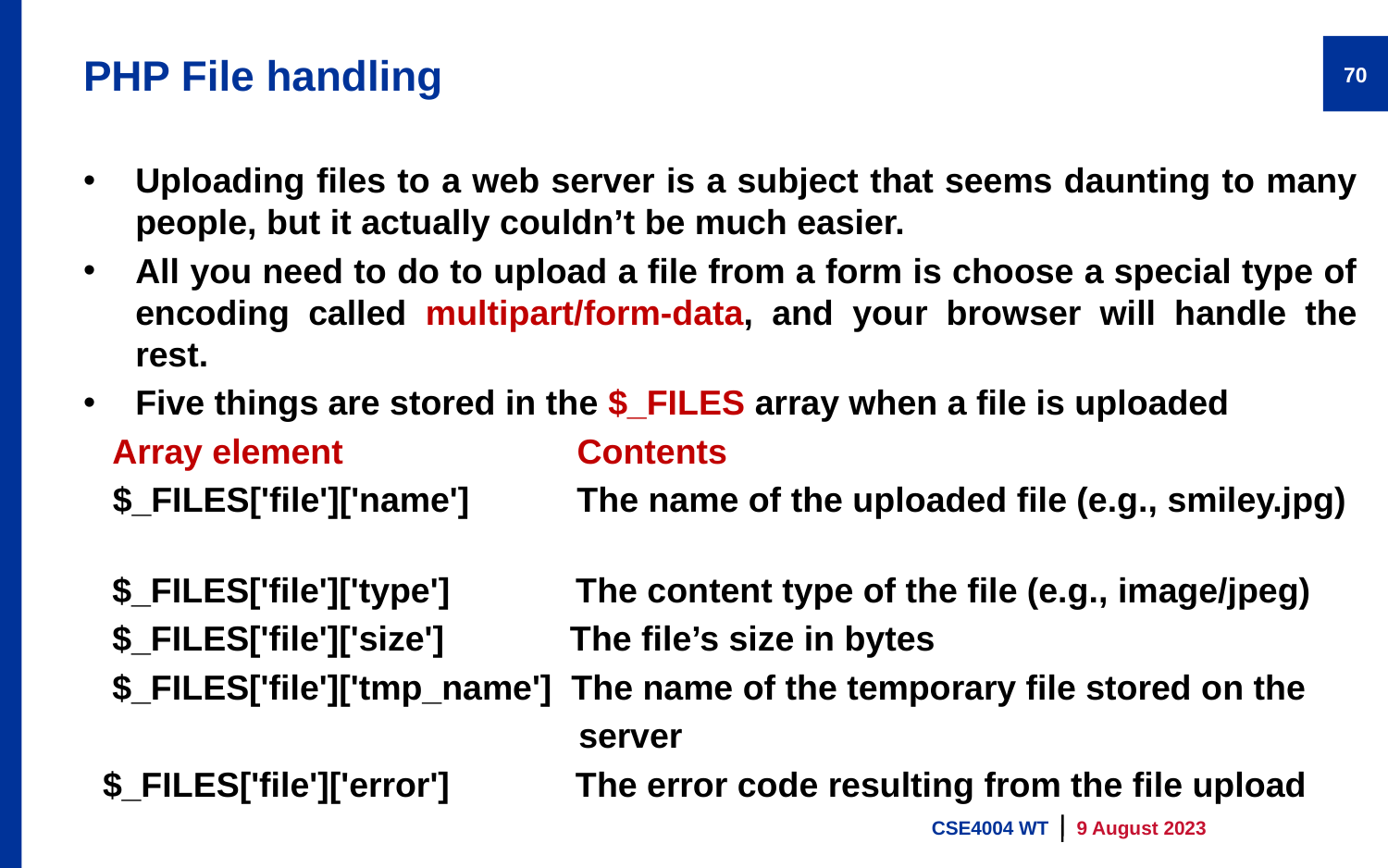

# PHP File handling
70
Uploading files to a web server is a subject that seems daunting to many people, but it actually couldn’t be much easier.
All you need to do to upload a file from a form is choose a special type of encoding called multipart/form-data, and your browser will handle the rest.
Five things are stored in the $_FILES array when a file is uploaded
   Array element  	        Contents
   $_FILES['file']['name']           The name of the uploaded file (e.g., smiley.jpg)
   $_FILES['file']['type']             The content type of the file (e.g., image/jpeg)
   $_FILES['file']['size']             The file’s size in bytes
   $_FILES['file']['tmp_name']  The name of the temporary file stored on the
                                                   server
  $_FILES['file']['error']             The error code resulting from the file upload
CSE4004 WT
9 August 2023